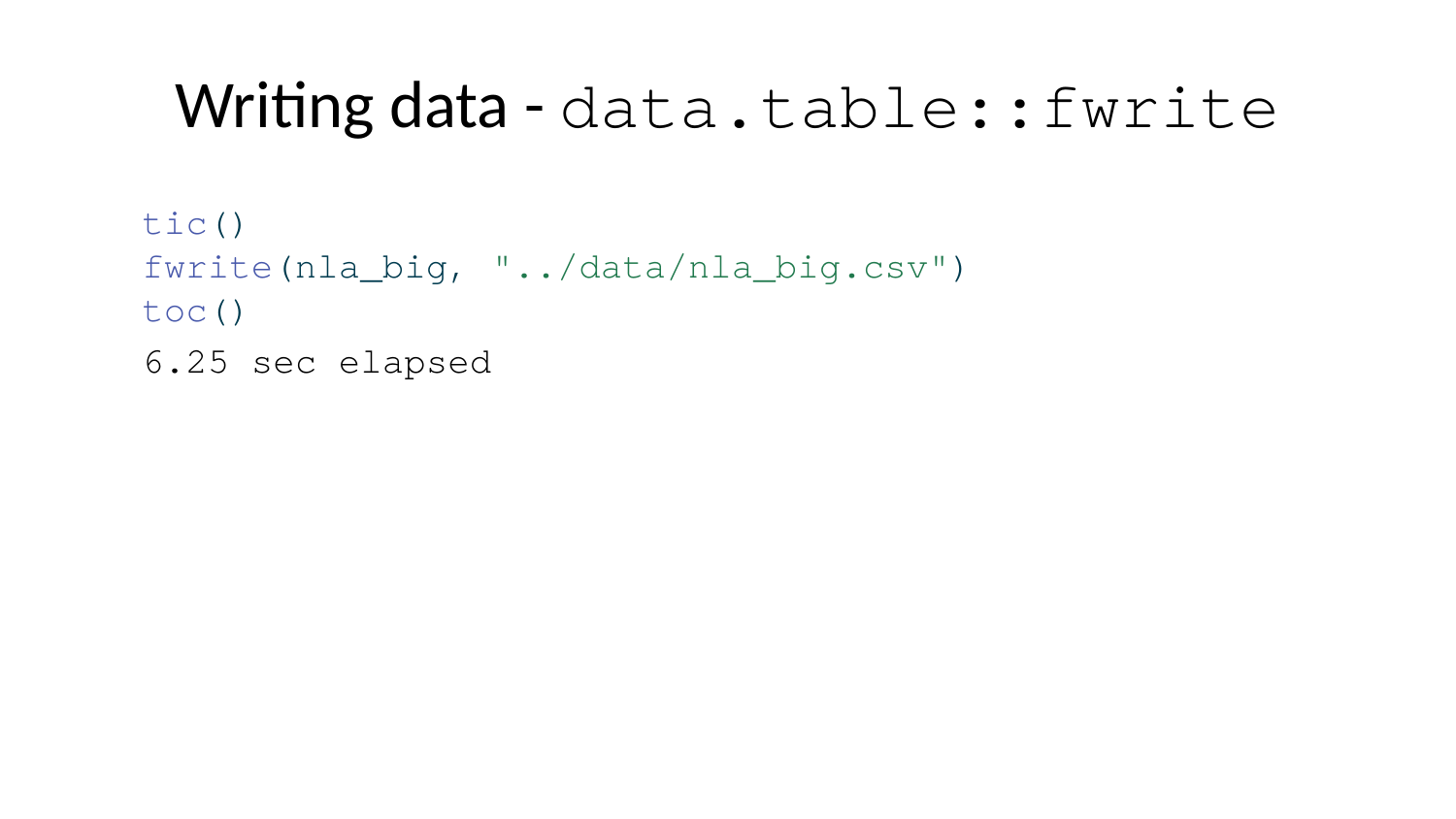

# Writing data - data.table::fwrite
tic()
fwrite(nla_big, "../data/nla_big.csv")
toc()
6.25 sec elapsed